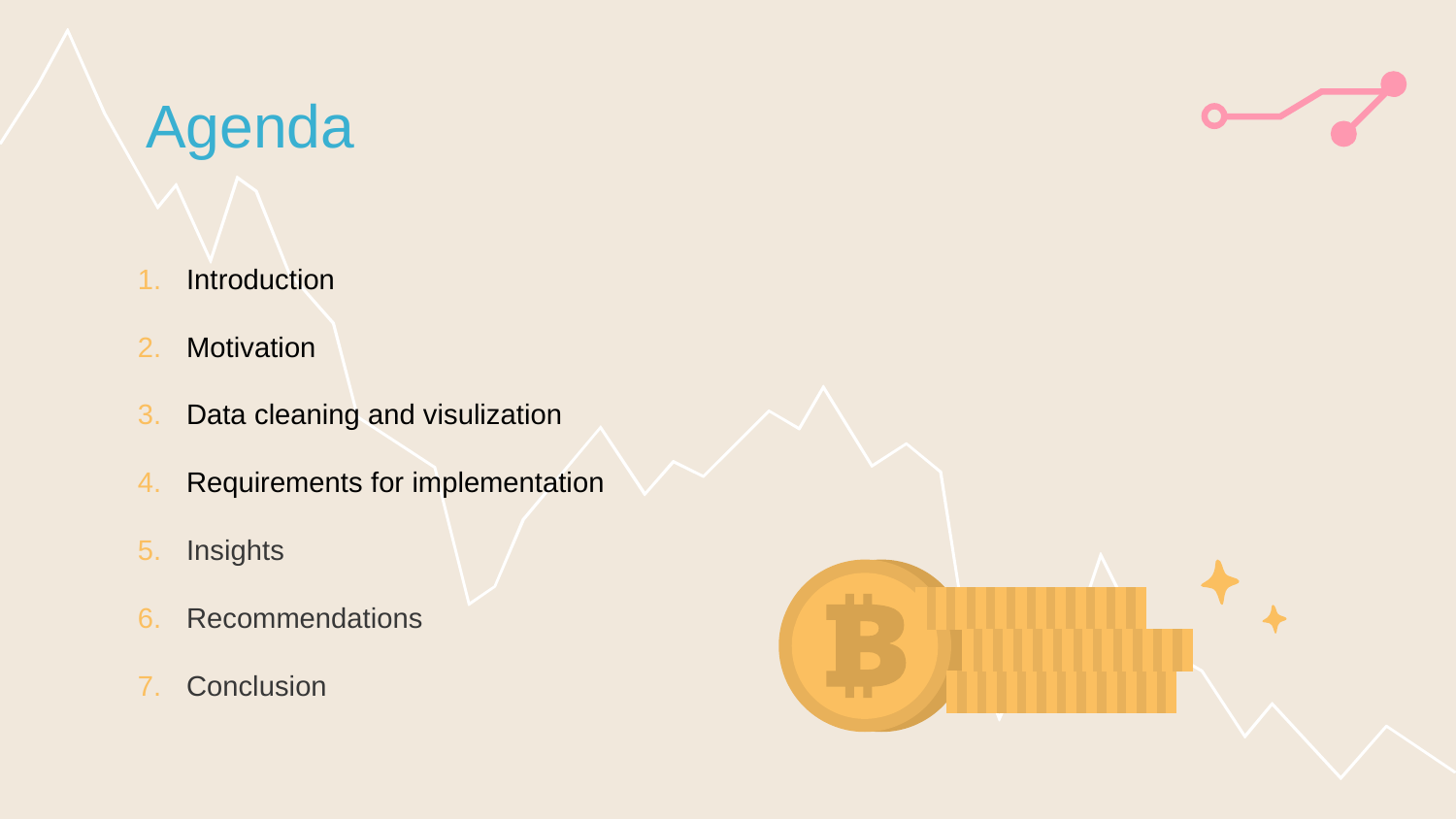

Agenda
# Introduction
Motivation
Data cleaning and visulization
Requirements for implementation
Insights
Recommendations
Conclusion